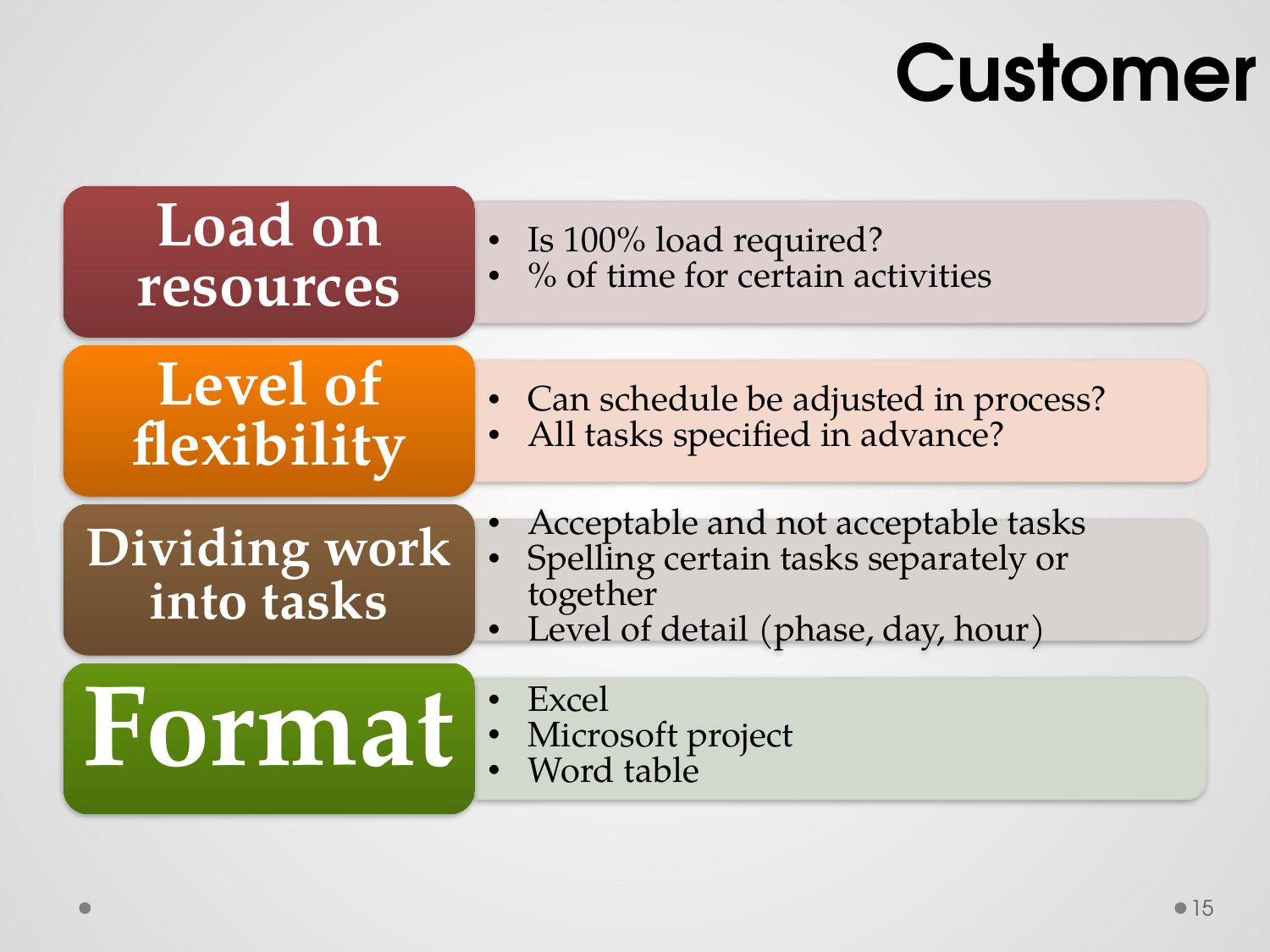

Customer
Load on resources
Is 100% load required?
% of time for certain activities
Level of flexibility
Can schedule be adjusted in process?
All tasks specified in advance?
Dividing work into tasks
Acceptable and not acceptable tasks
Spelling certain tasks separately or together
Level of detail (phase, day, hour)
Format
Excel
Microsoft project
Word table
15